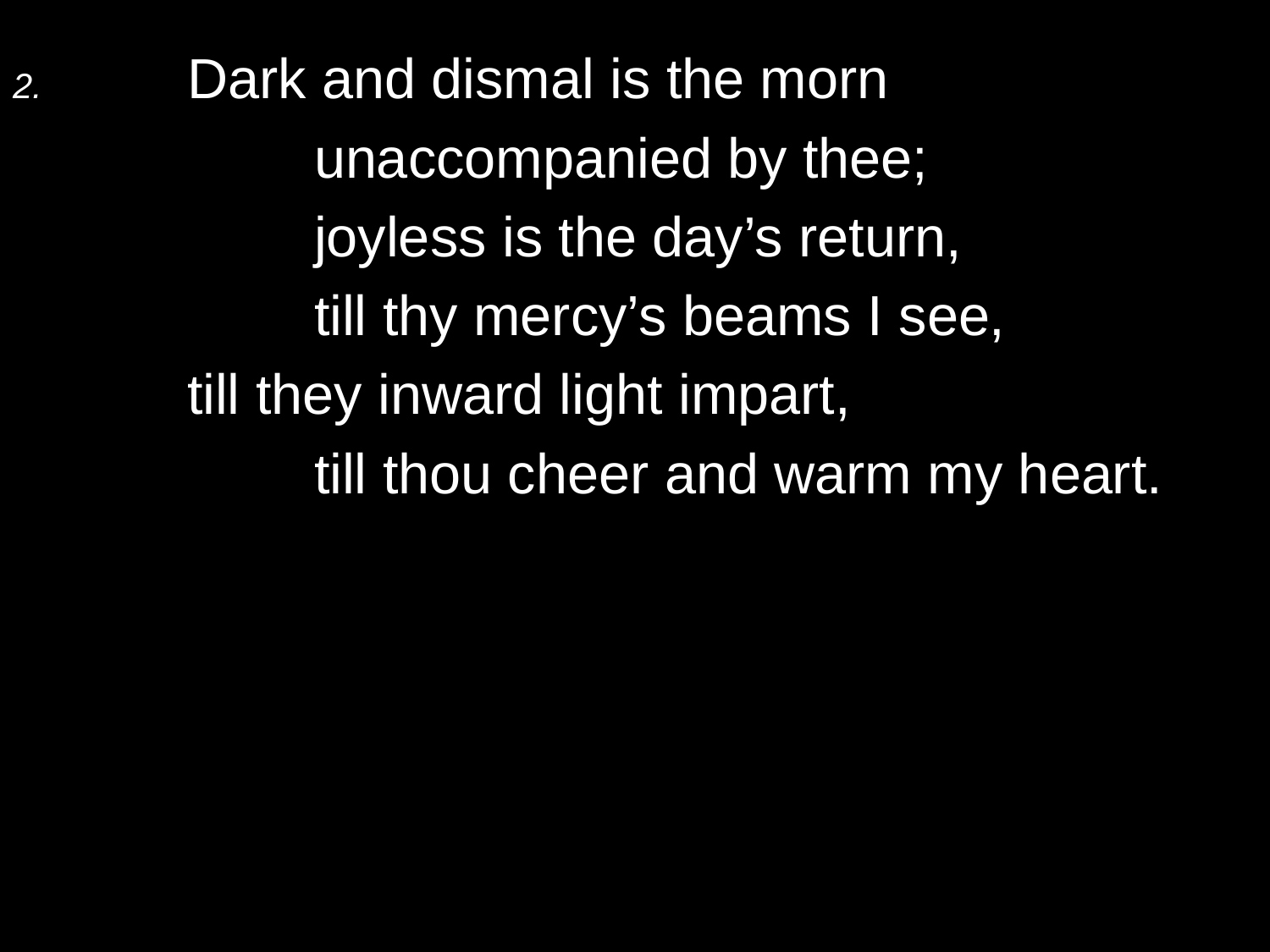

2.	Dark and dismal is the morn
		unaccompanied by thee;
		joyless is the day’s return,
		till thy mercy’s beams I see,
	till they inward light impart,
		till thou cheer and warm my heart.